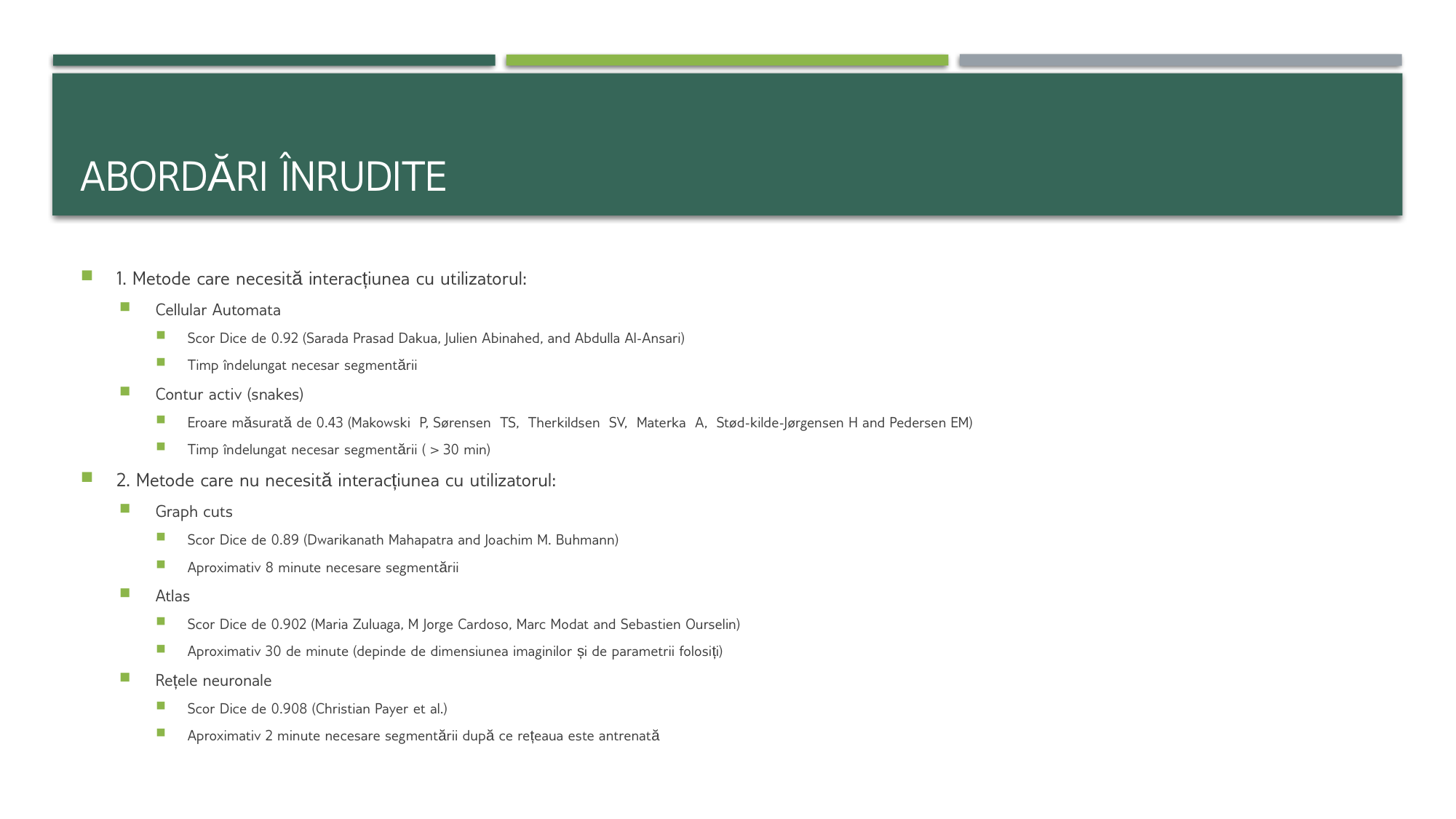

# Abordări înrudite
1. Metode care necesită interacțiunea cu utilizatorul:
Cellular Automata
Scor Dice de 0.92 (Sarada Prasad Dakua, Julien Abinahed, and Abdulla Al-Ansari)
Timp îndelungat necesar segmentării
Contur activ (snakes)
Eroare măsurată de 0.43 (Makowski  P, Sørensen  TS,  Therkildsen  SV,  Materka  A,  Stød-kilde-Jørgensen H and Pedersen EM)
Timp îndelungat necesar segmentării ( > 30 min)
2. Metode care nu necesită interacțiunea cu utilizatorul:
Graph cuts
Scor Dice de 0.89 (Dwarikanath Mahapatra and Joachim M. Buhmann)
Aproximativ 8 minute necesare segmentării
Atlas
Scor Dice de 0.902 (Maria Zuluaga, M Jorge Cardoso, Marc Modat and Sebastien Ourselin)
Aproximativ 30 de minute (depinde de dimensiunea imaginilor și de parametrii folosiți)
Rețele neuronale
Scor Dice de 0.908 (Christian Payer et al.)
Aproximativ 2 minute necesare segmentării după ce rețeaua este antrenată